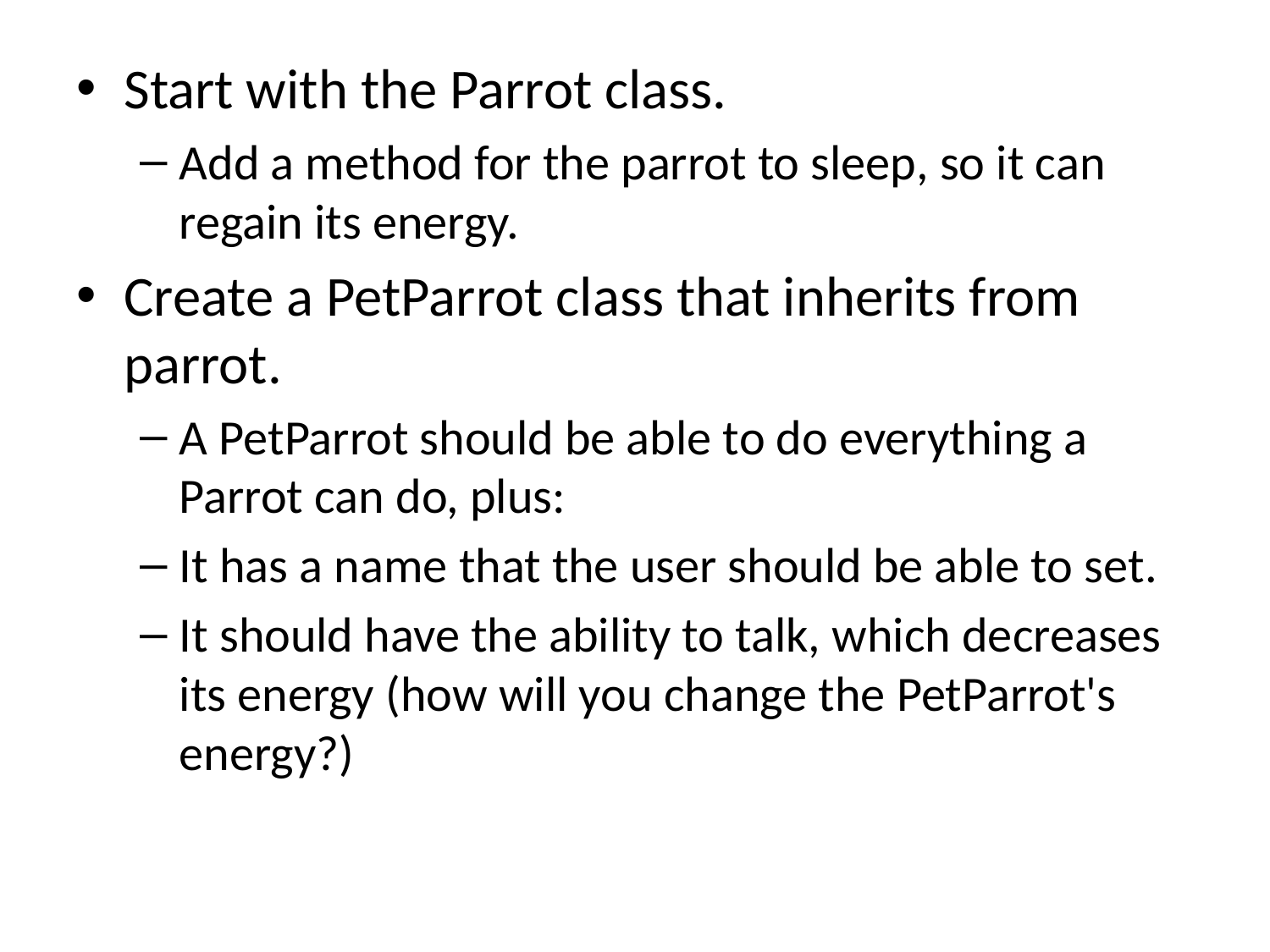

Start with the Parrot class.
Add a method for the parrot to sleep, so it can regain its energy.
Create a PetParrot class that inherits from parrot.
A PetParrot should be able to do everything a Parrot can do, plus:
It has a name that the user should be able to set.
It should have the ability to talk, which decreases its energy (how will you change the PetParrot's energy?)